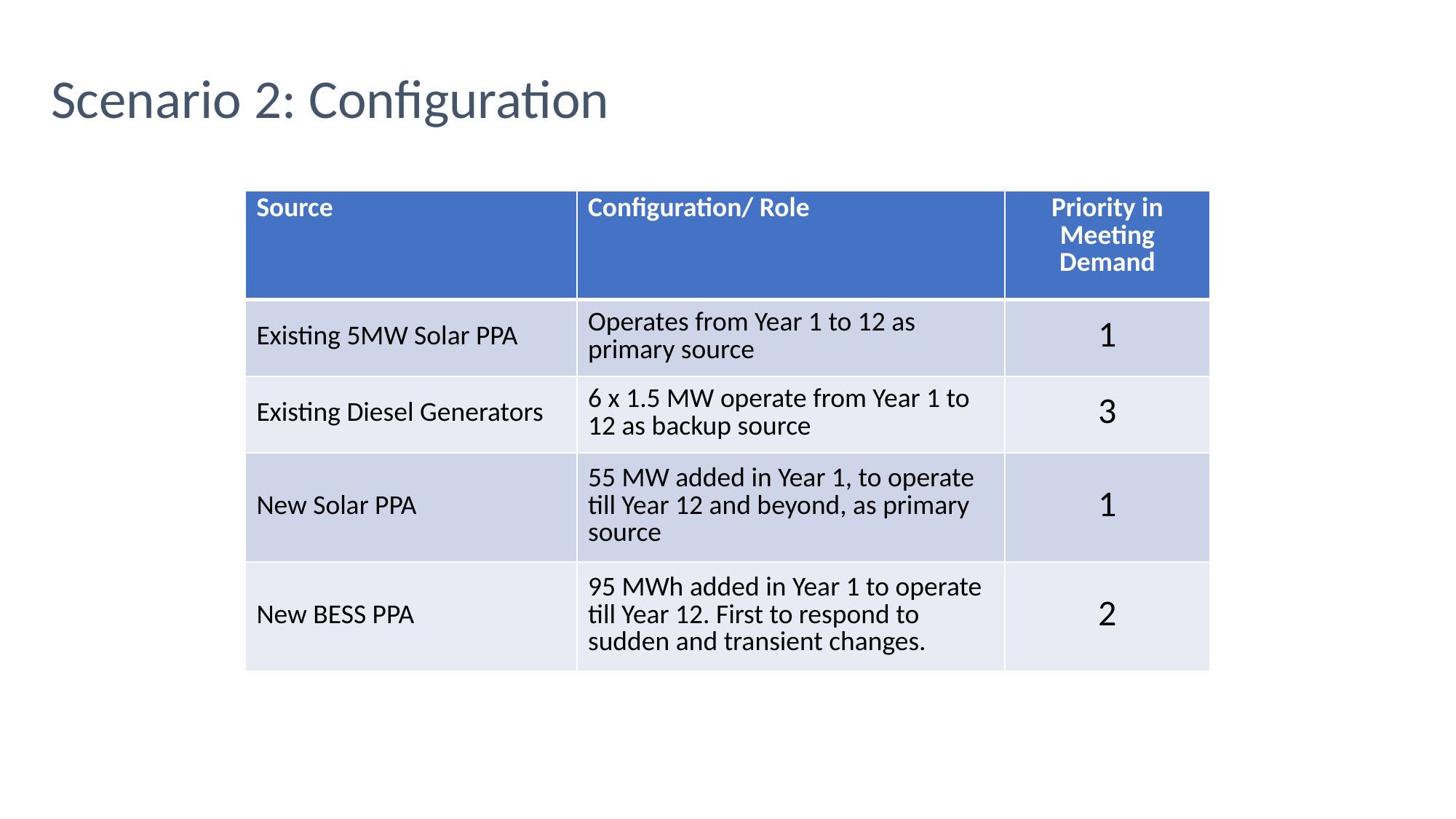

Scenario 2: Configuration
| Source | Configuration/ Role | Priority in Meeting Demand |
| --- | --- | --- |
| Existing 5MW Solar PPA | Operates from Year 1 to 12 as primary source | 1 |
| Existing Diesel Generators | 6 x 1.5 MW operate from Year 1 to 12 as backup source | 3 |
| New Solar PPA | 55 MW added in Year 1, to operate till Year 12 and beyond, as primary source | 1 |
| New BESS PPA | 95 MWh added in Year 1 to operate till Year 12. First to respond to sudden and transient changes. | 2 |